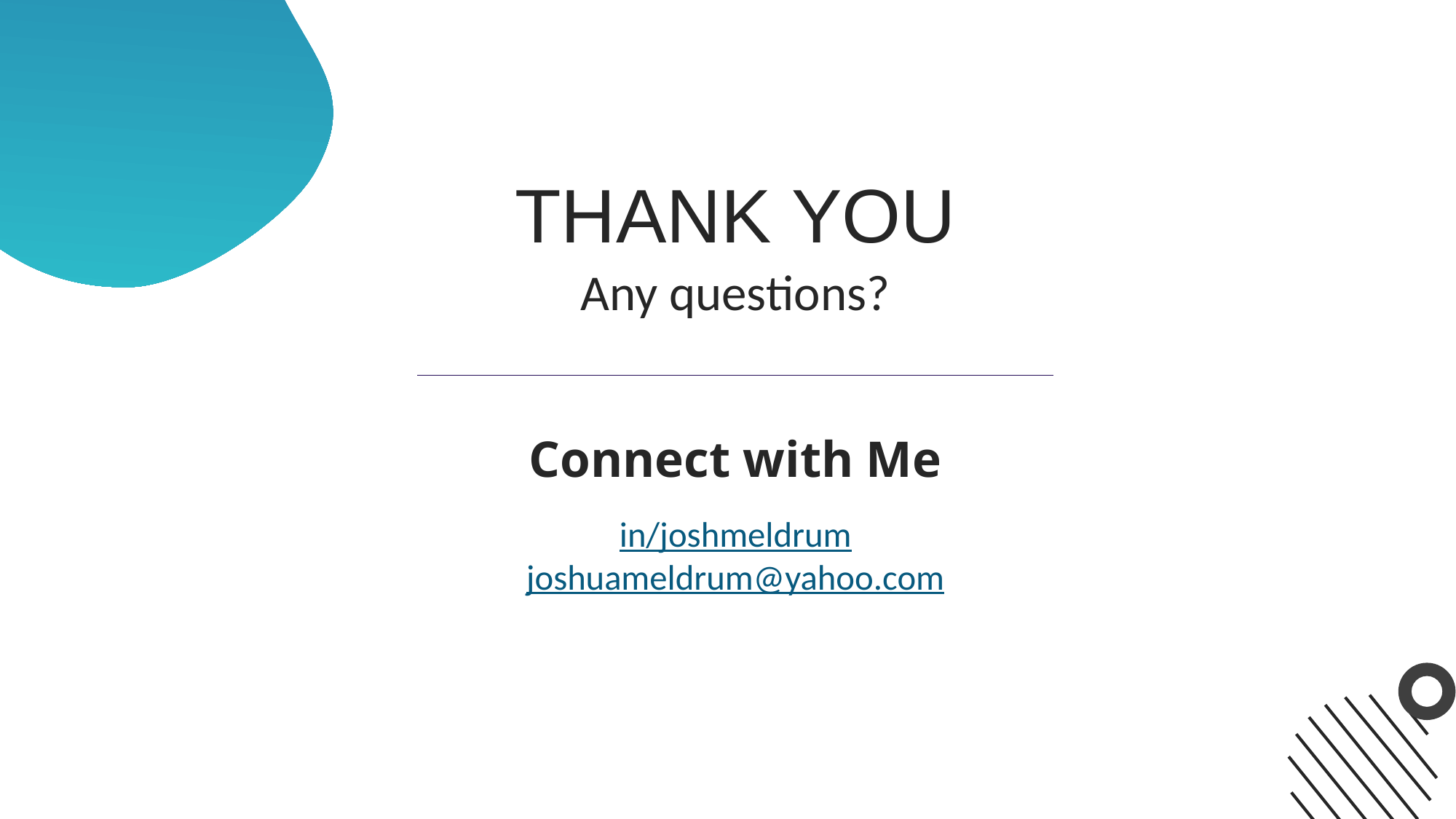

# THANK YOU
Any questions?
Connect with Me
in/joshmeldrum
joshuameldrum@yahoo.com